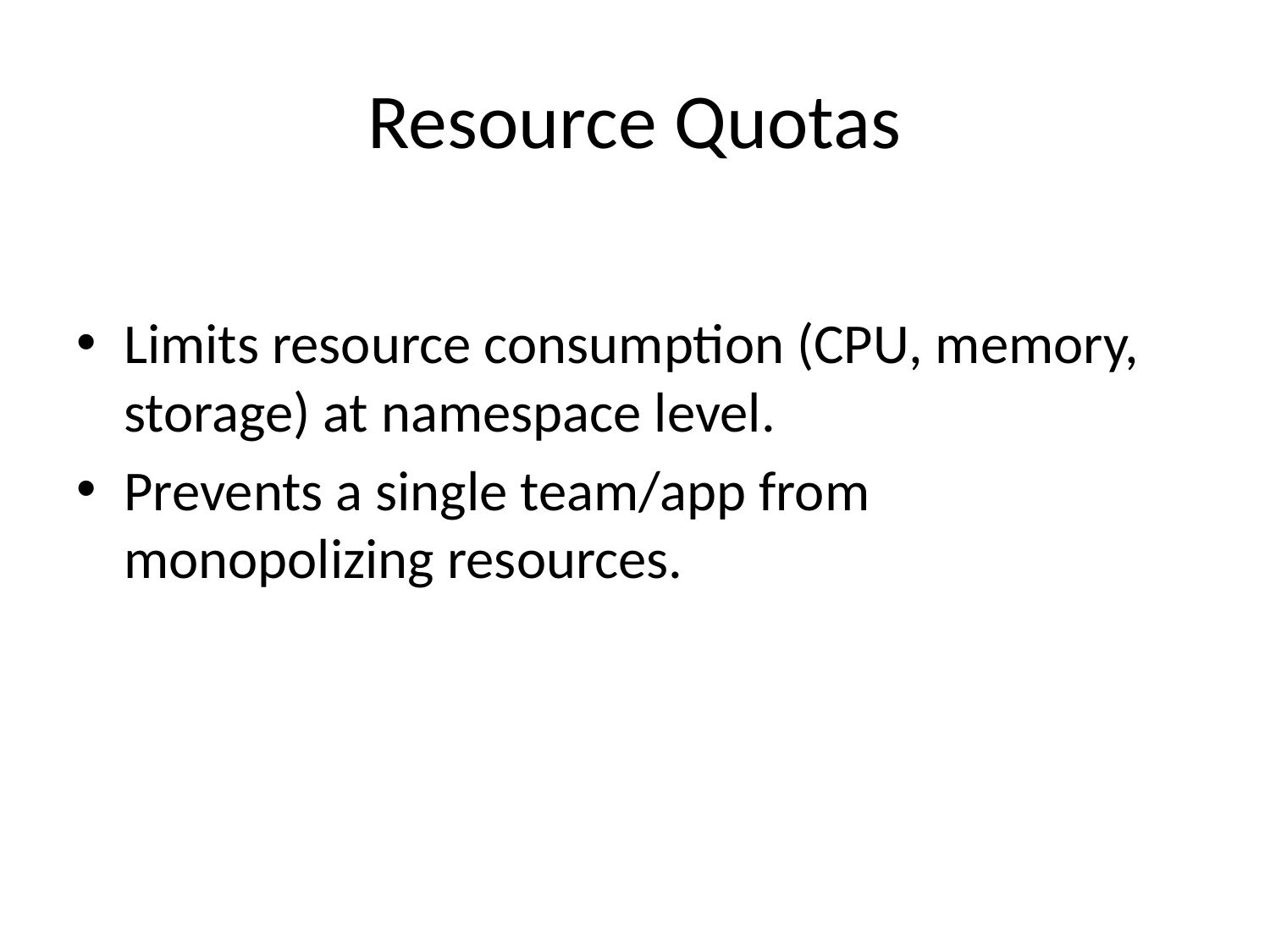

# Resource Quotas

Limits resource consumption (CPU, memory, storage) at namespace level.
Prevents a single team/app from monopolizing resources.